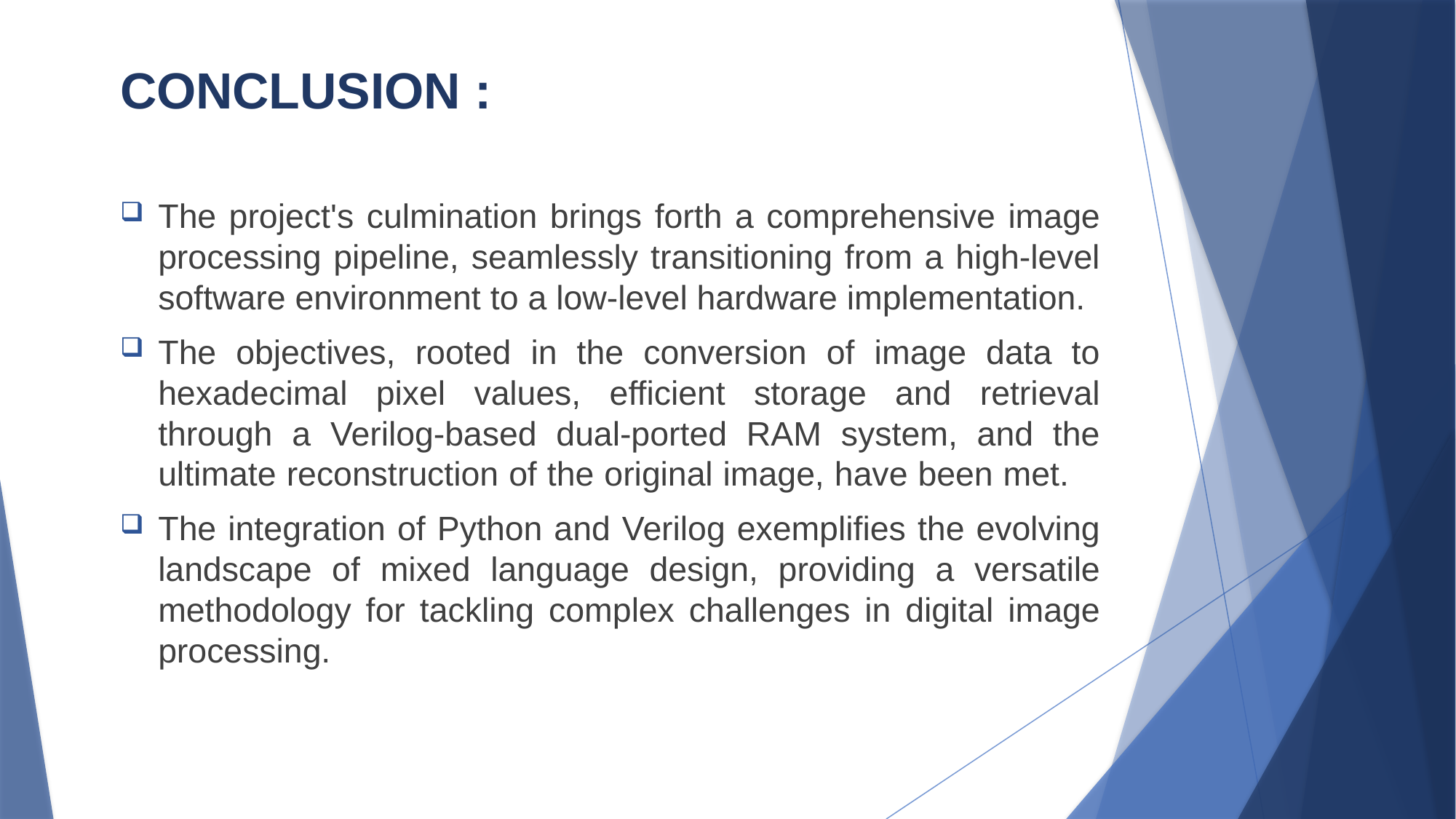

CONCLUSION :

The project's culmination brings forth a comprehensive image processing pipeline, seamlessly transitioning from a high-level software environment to a low-level hardware implementation.
The objectives, rooted in the conversion of image data to hexadecimal pixel values, efficient storage and retrieval through a Verilog-based dual-ported RAM system, and the ultimate reconstruction of the original image, have been met.
The integration of Python and Verilog exemplifies the evolving landscape of mixed language design, providing a versatile methodology for tackling complex challenges in digital image processing.